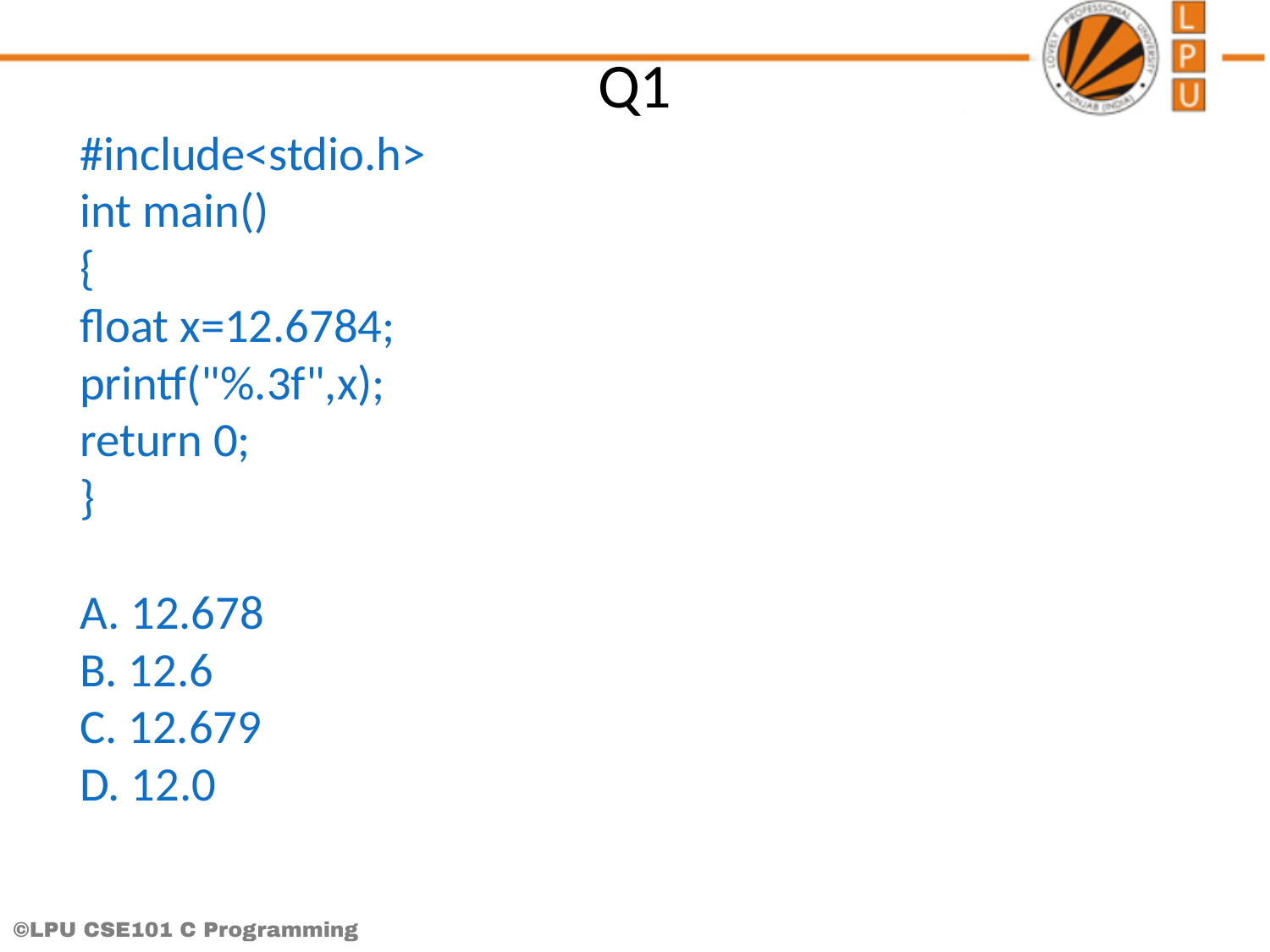

# Q1
#include<stdio.h>
int main()
{
float x=12.6784;
printf("%.3f",x);
return 0;
}

A. 12.678
B. 12.6
C. 12.679
D. 12.0